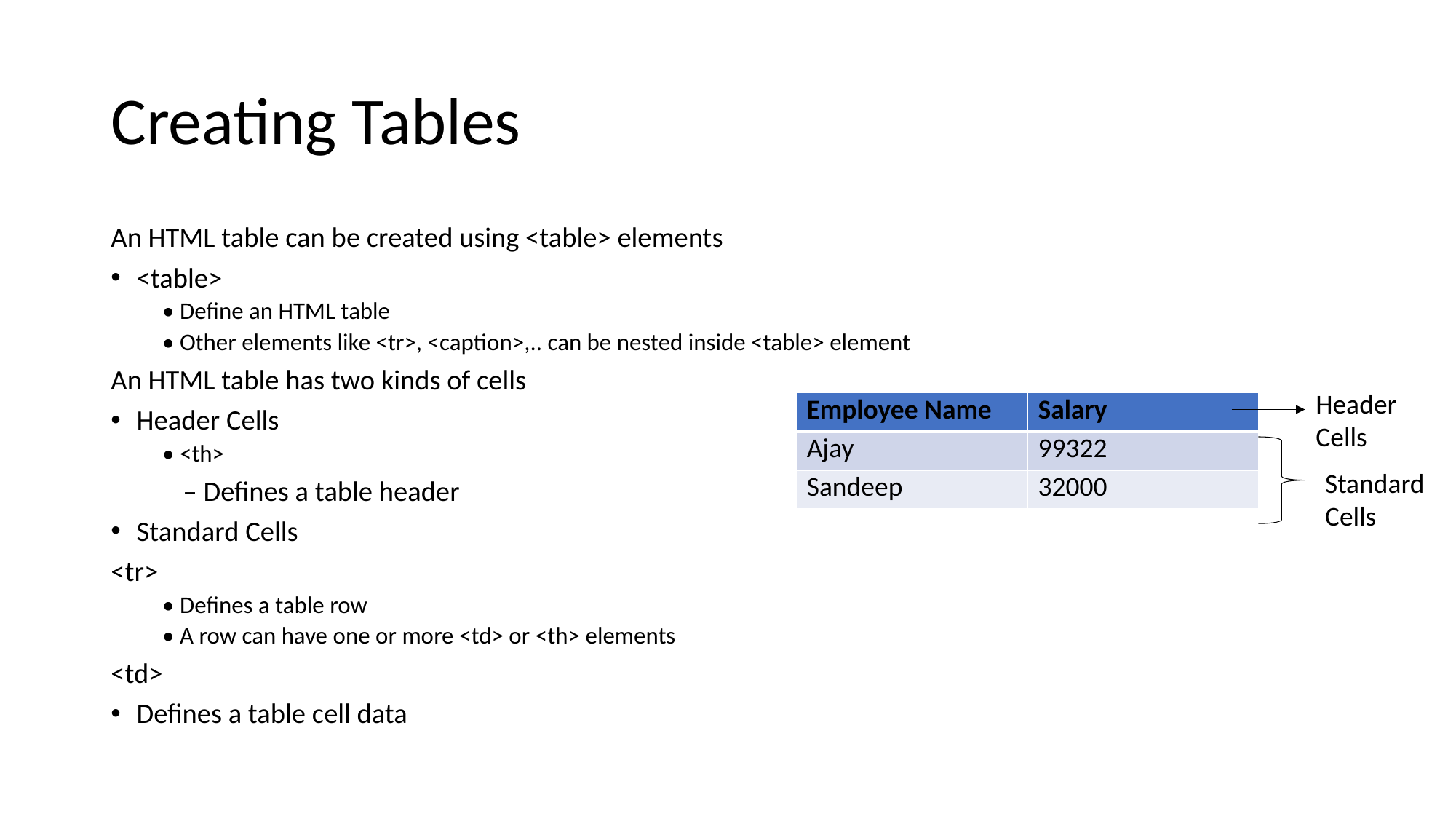

# Creating Tables
An HTML table can be created using <table> elements
<table>
• Define an HTML table
• Other elements like <tr>, <caption>,.. can be nested inside <table> element
An HTML table has two kinds of cells
Header Cells
• <th>
	‒ Defines a table header
Standard Cells
<tr>
• Defines a table row
• A row can have one or more <td> or <th> elements
<td>
Defines a table cell data
Header    Cells
| Employee Name | Salary |
| --- | --- |
| Ajay | 99322 |
| Sandeep | 32000 |

Standard
Cells